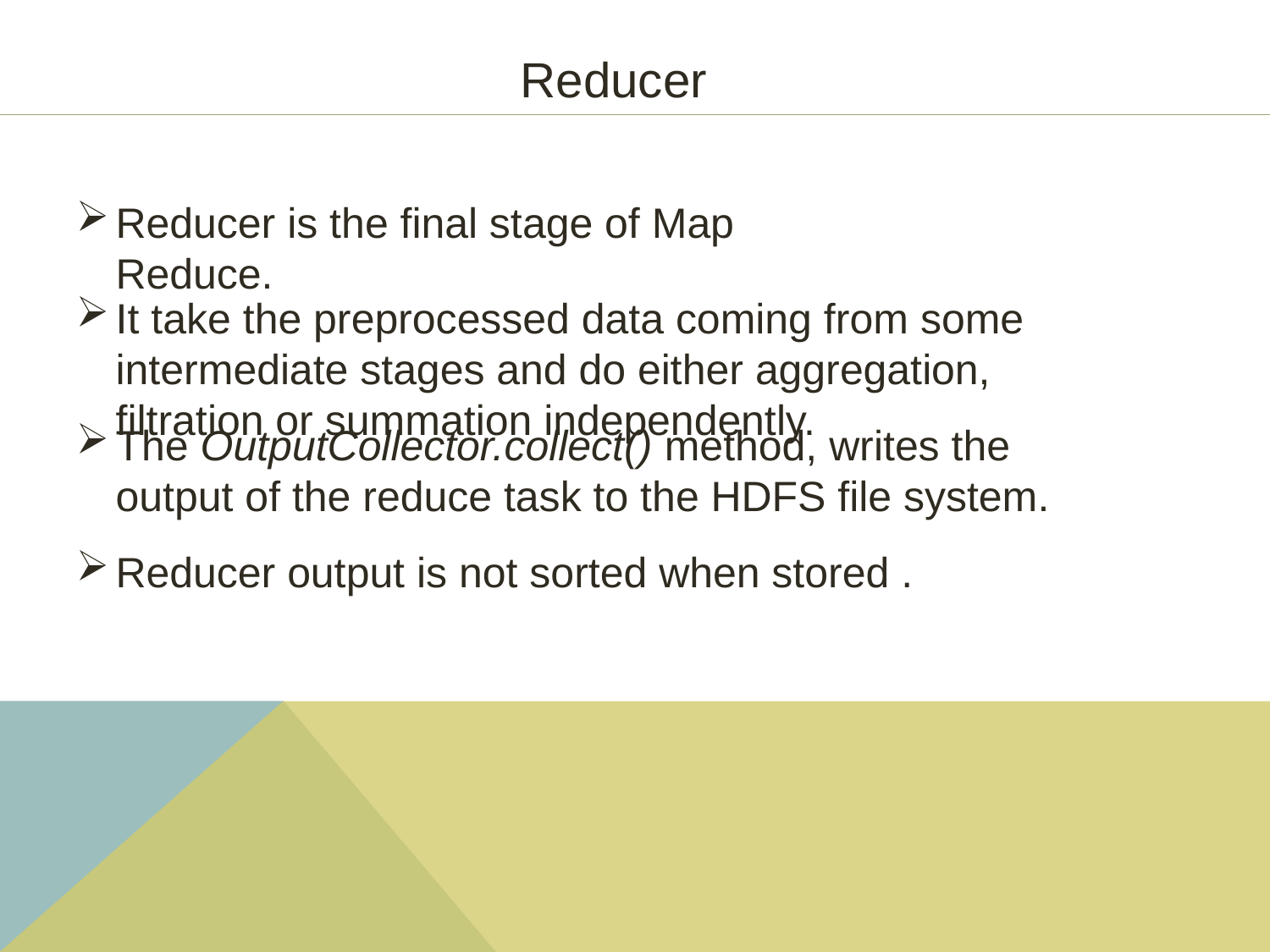

Reducer
Reducer is the final stage of Map Reduce.
It take the preprocessed data coming from some intermediate stages and do either aggregation, filtration or summation independently.
The OutputCollector.collect() method, writes the output of the reduce task to the HDFS file system.
Reducer output is not sorted when stored .